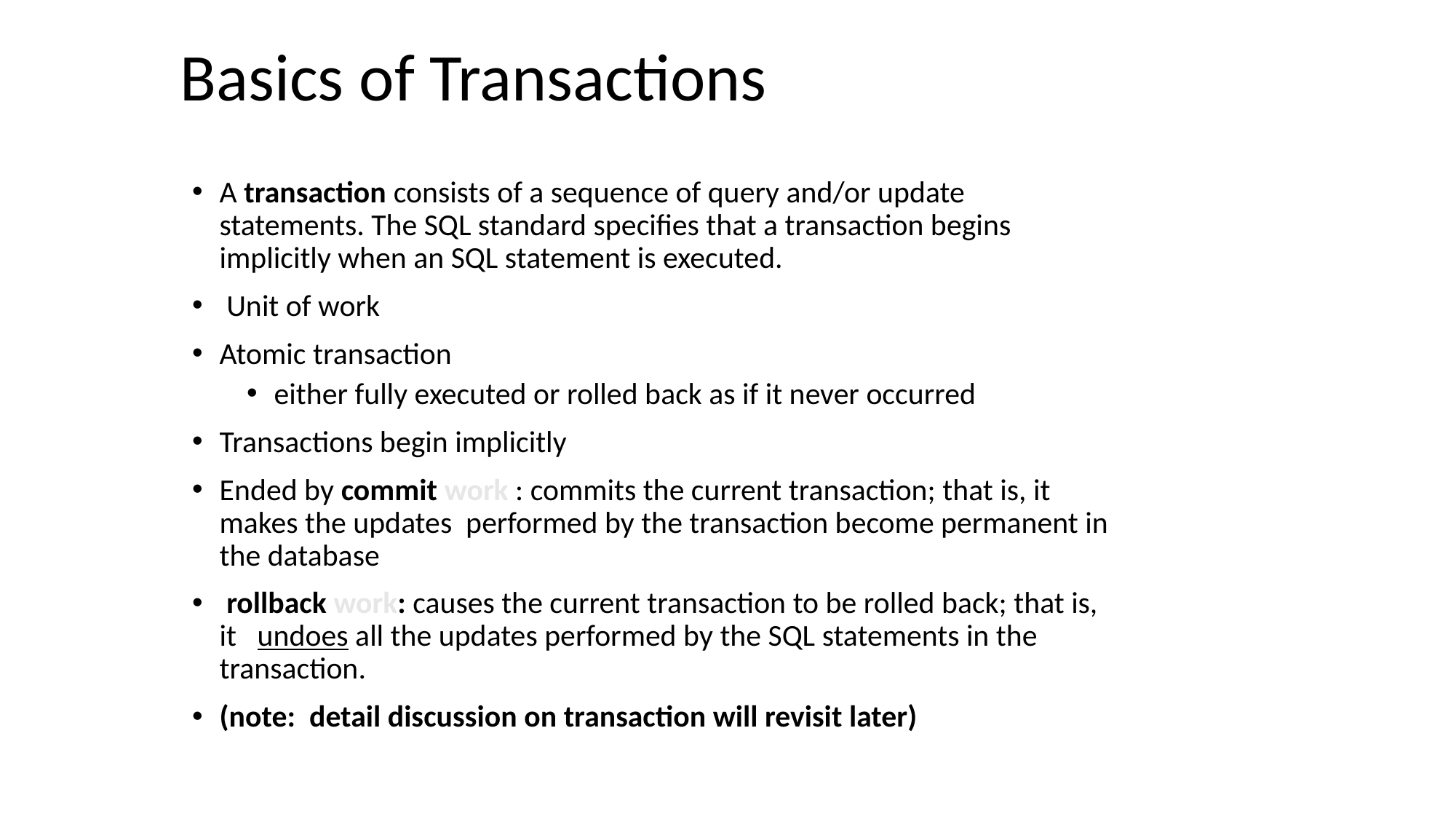

Basics of Transactions
A transaction consists of a sequence of query and/or update statements. The SQL standard specifies that a transaction begins implicitly when an SQL statement is executed.
 Unit of work
Atomic transaction
either fully executed or rolled back as if it never occurred
Transactions begin implicitly
Ended by commit work : commits the current transaction; that is, it makes the updates  performed by the transaction become permanent in the database
 rollback work: causes the current transaction to be rolled back; that is, it   undoes all the updates performed by the SQL statements in the transaction.
(note:  detail discussion on transaction will revisit later)